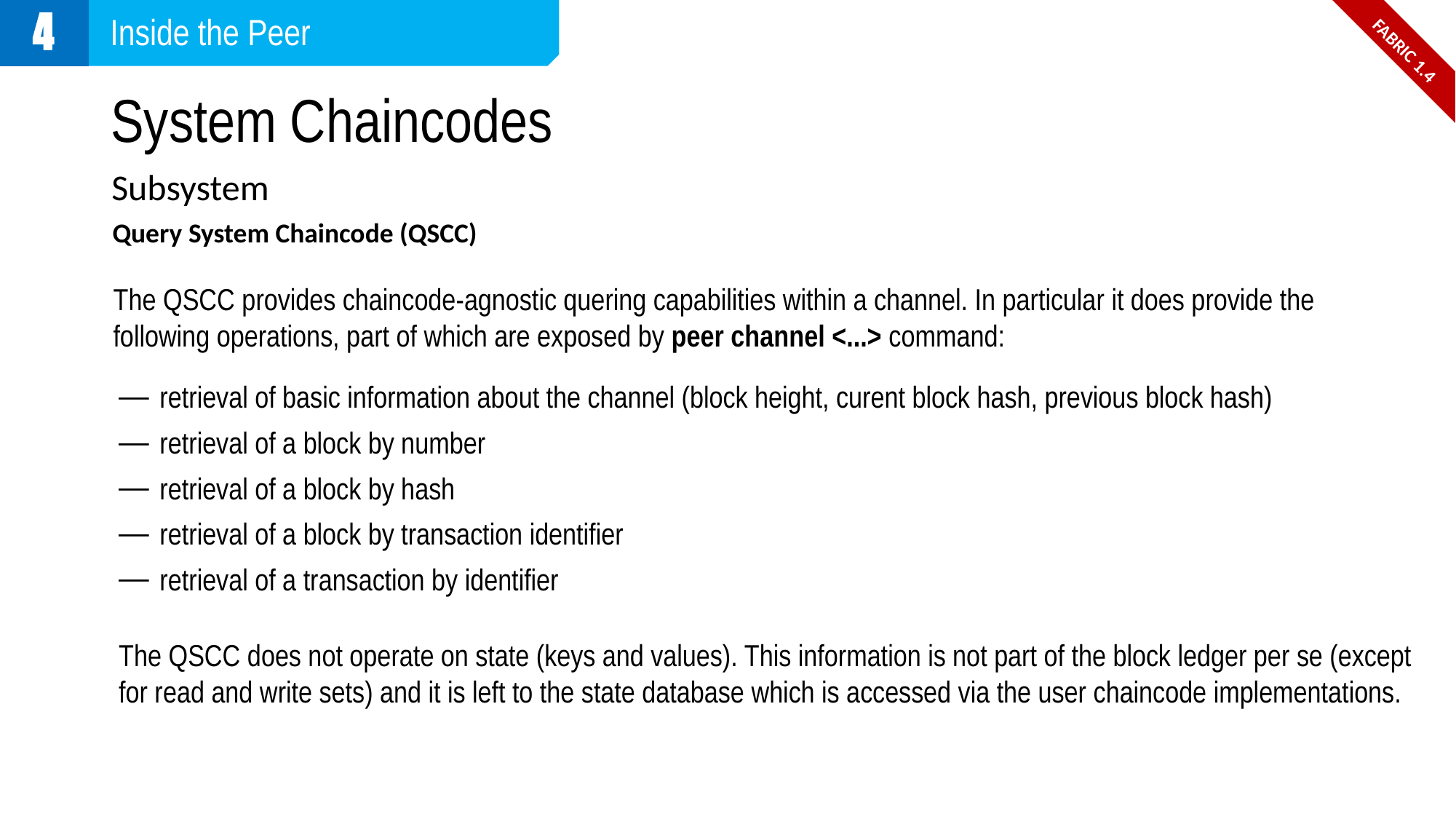

4
Inside the Peer
FABRIC 1.4
# System Chaincodes
Subsystem
Query System Chaincode (QSCC)
The QSCC provides chaincode-agnostic quering capabilities within a channel. In particular it does provide the following operations, part of which are exposed by peer channel <...> command:
retrieval of basic information about the channel (block height, curent block hash, previous block hash)
retrieval of a block by number
retrieval of a block by hash
retrieval of a block by transaction identifier
retrieval of a transaction by identifier
The QSCC does not operate on state (keys and values). This information is not part of the block ledger per se (except for read and write sets) and it is left to the state database which is accessed via the user chaincode implementations.